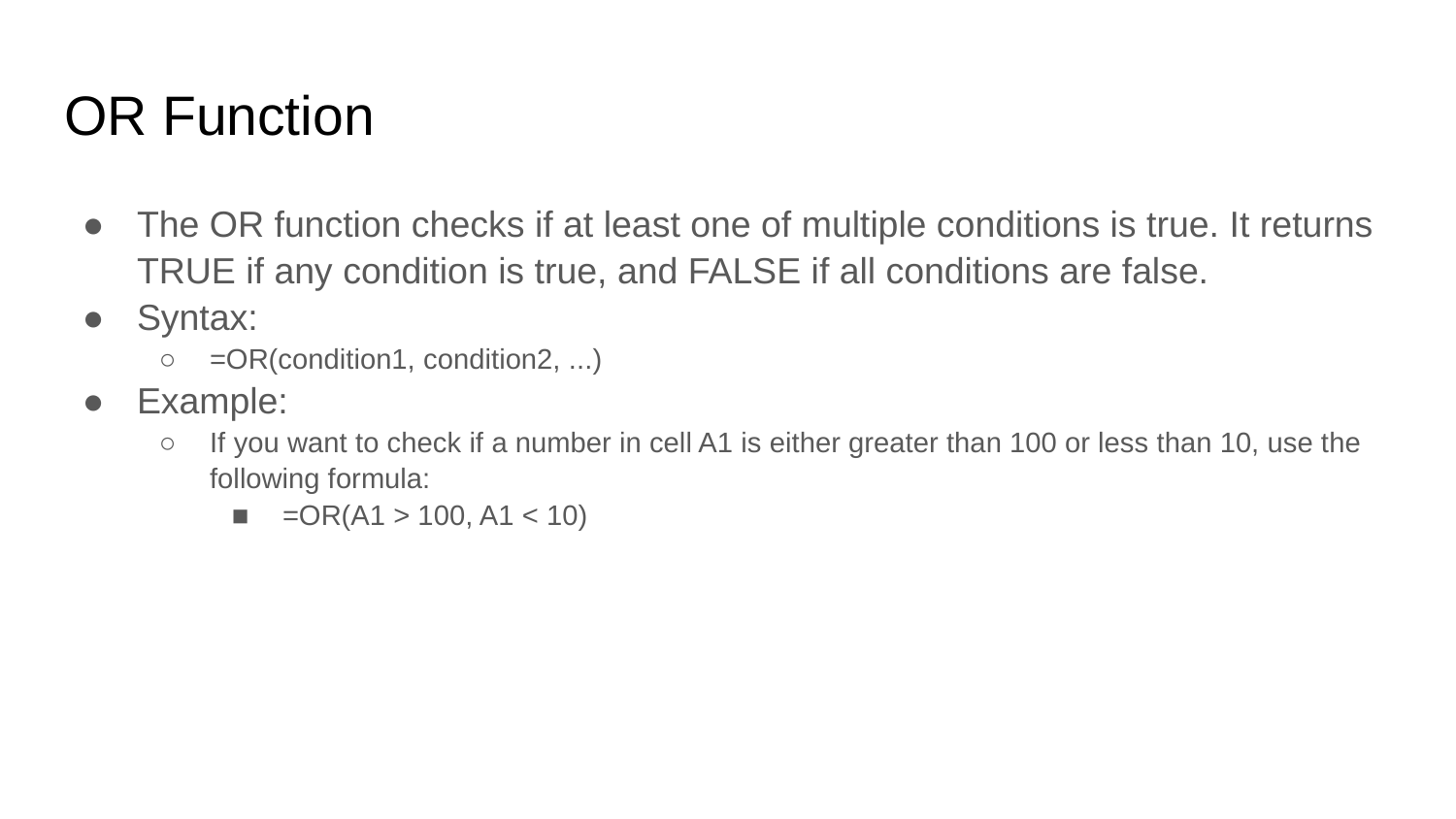

# OR Function
The OR function checks if at least one of multiple conditions is true. It returns TRUE if any condition is true, and FALSE if all conditions are false.
Syntax:
=OR(condition1, condition2, ...)
Example:
If you want to check if a number in cell A1 is either greater than 100 or less than 10, use the following formula:
=OR(A1 > 100, A1 < 10)